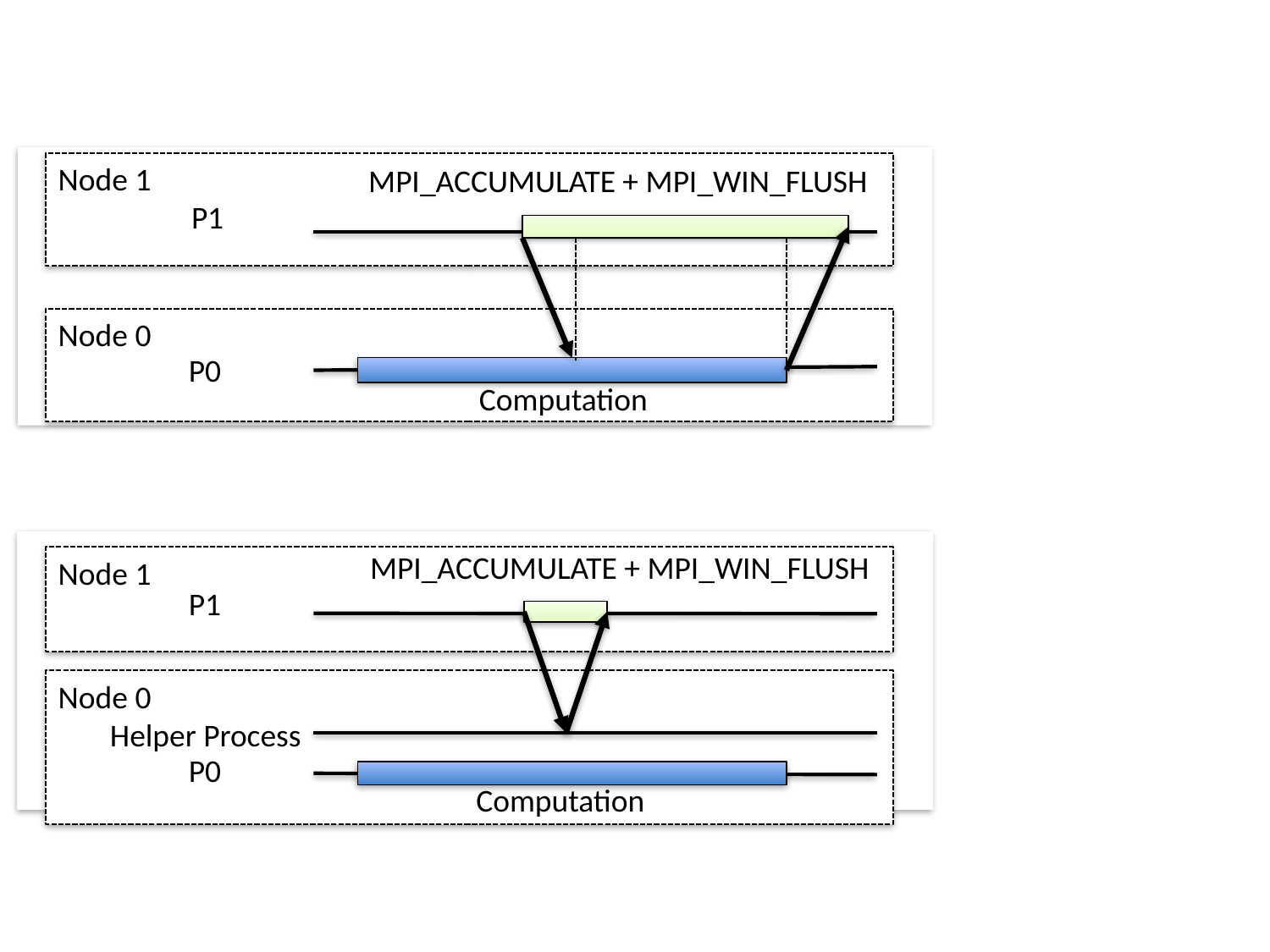

Node 1
MPI_ACCUMULATE + MPI_WIN_FLUSH
P1

Node 0
P0

Computation

MPI_ACCUMULATE + MPI_WIN_FLUSH

Node 1
P1

Node 0
Helper Process
P0

Computation